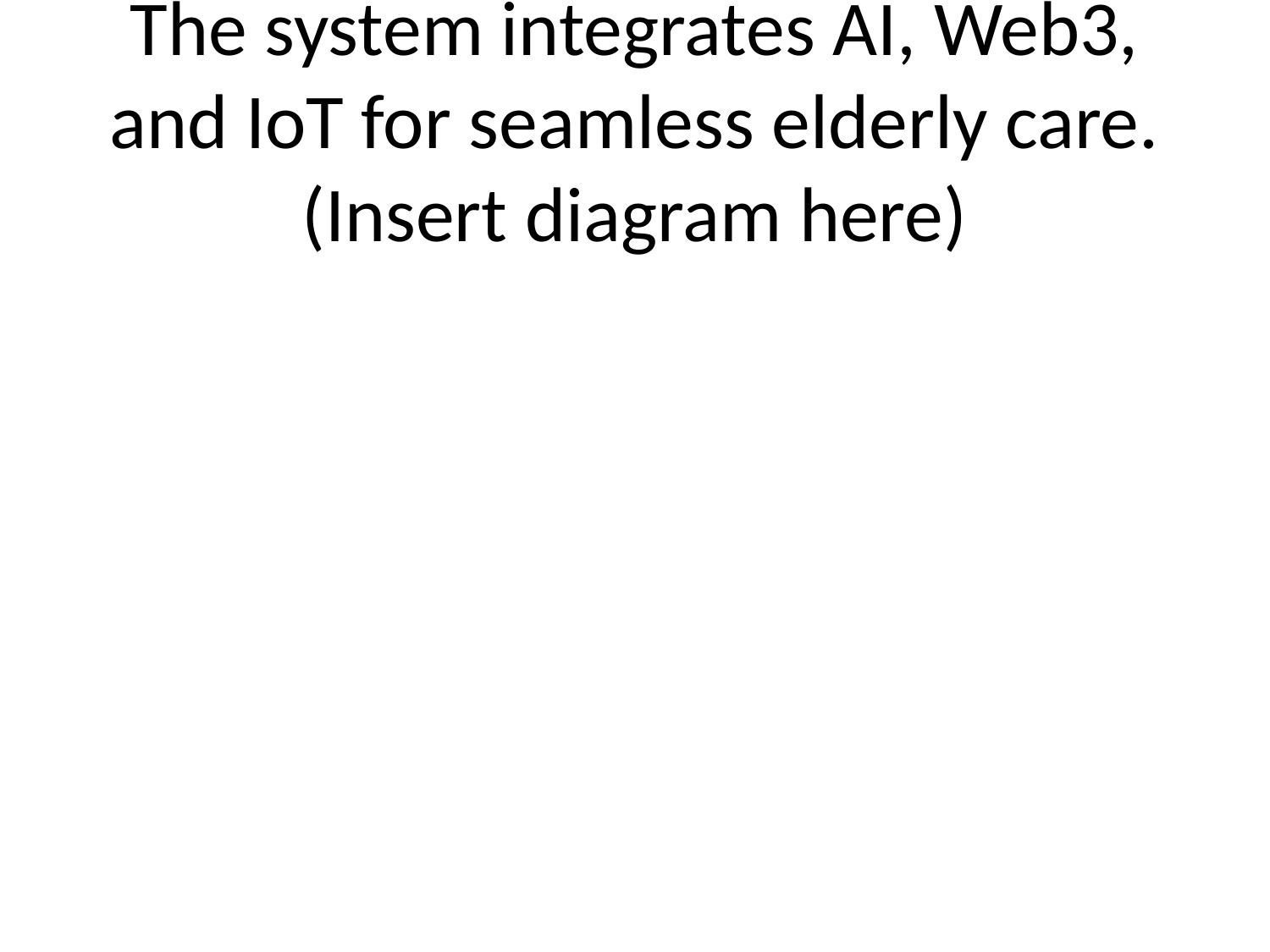

# The system integrates AI, Web3, and IoT for seamless elderly care. (Insert diagram here)